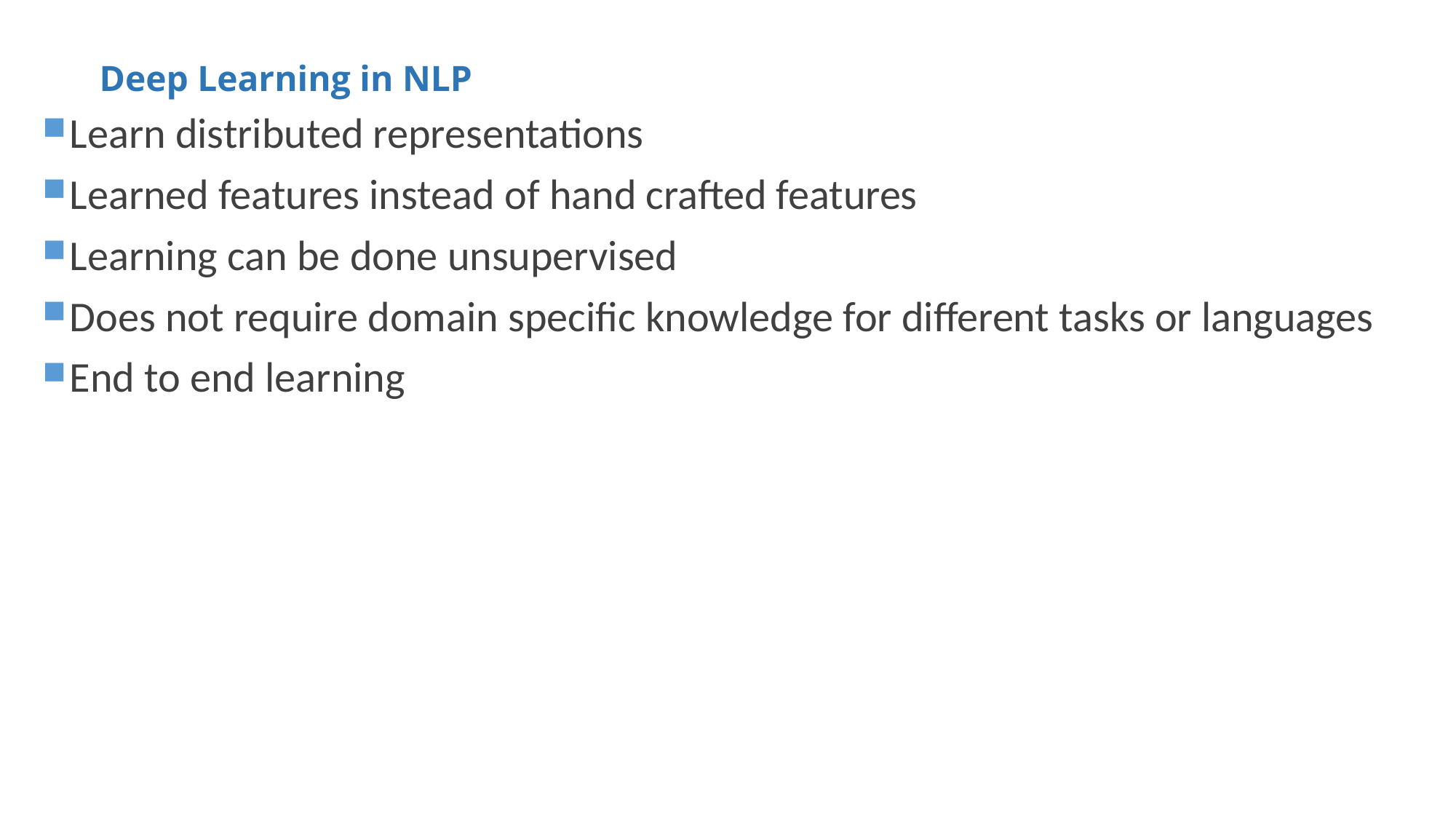

# Deep Learning in NLP
Learn distributed representations
Learned features instead of hand crafted features
Learning can be done unsupervised
Does not require domain specific knowledge for different tasks or languages
End to end learning